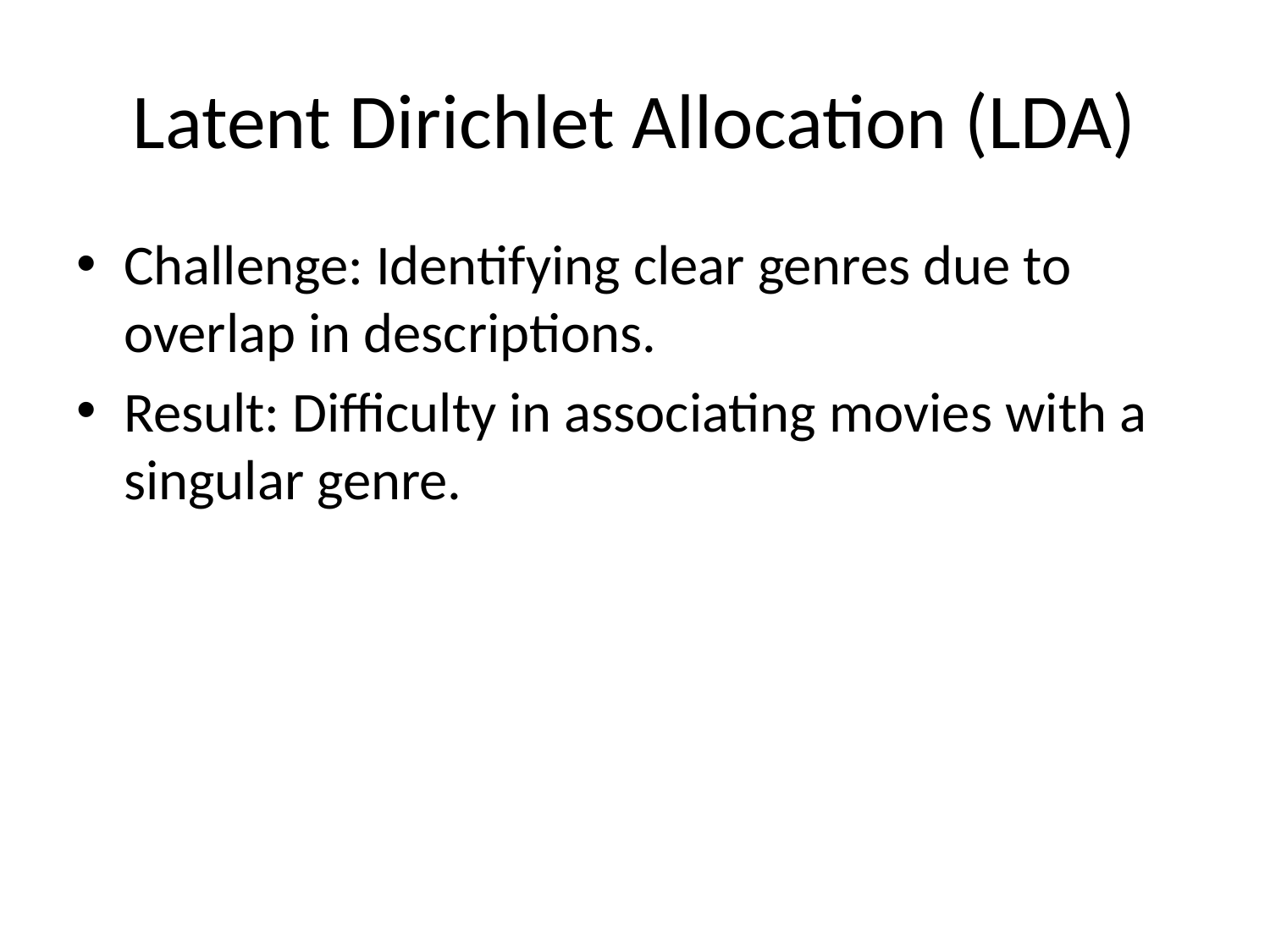

# Latent Dirichlet Allocation (LDA)
Challenge: Identifying clear genres due to overlap in descriptions.
Result: Difficulty in associating movies with a singular genre.